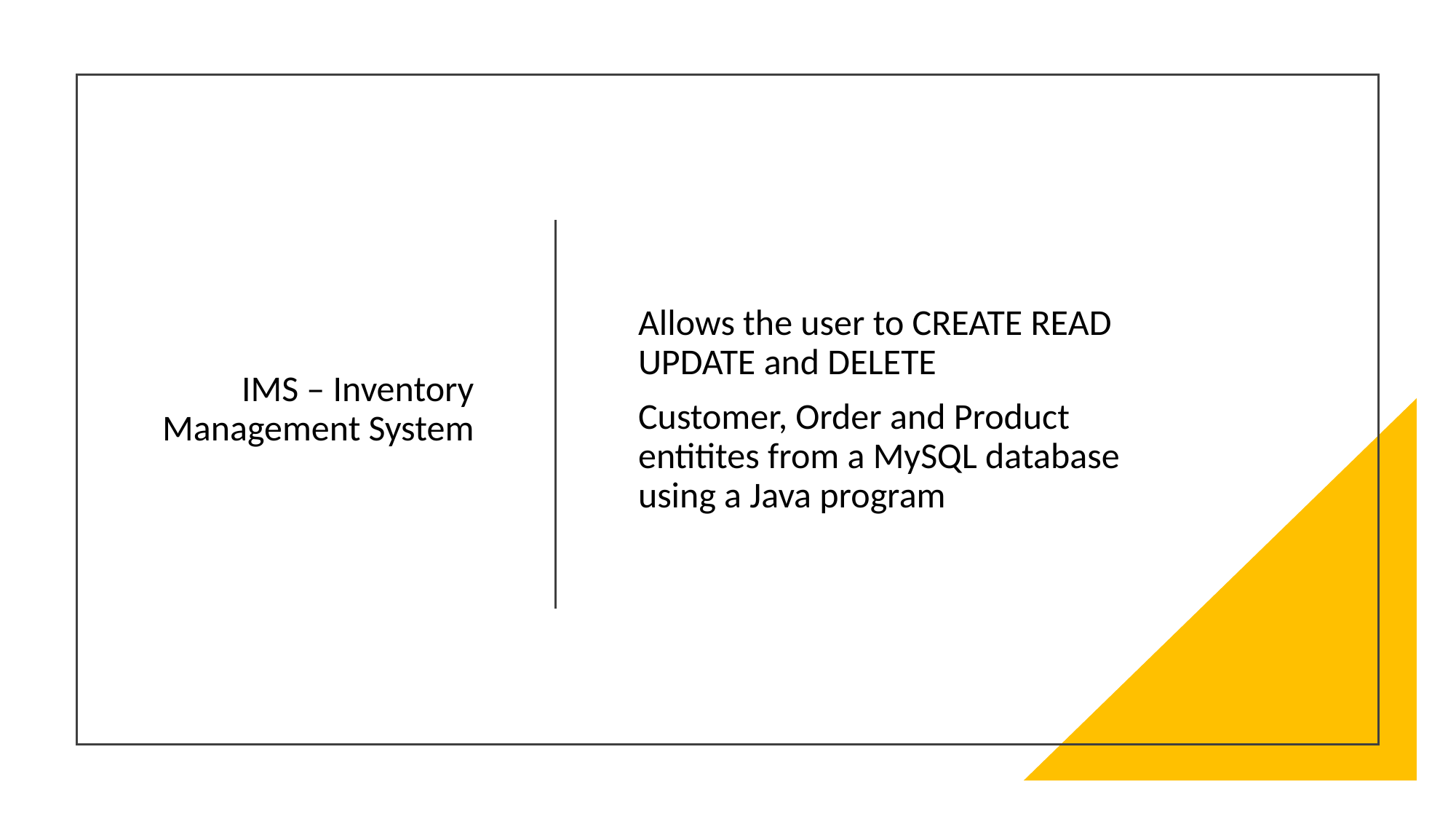

# IMS – Inventory Management System
Allows the user to CREATE READ UPDATE and DELETE
Customer, Order and Product entitites from a MySQL database using a Java program